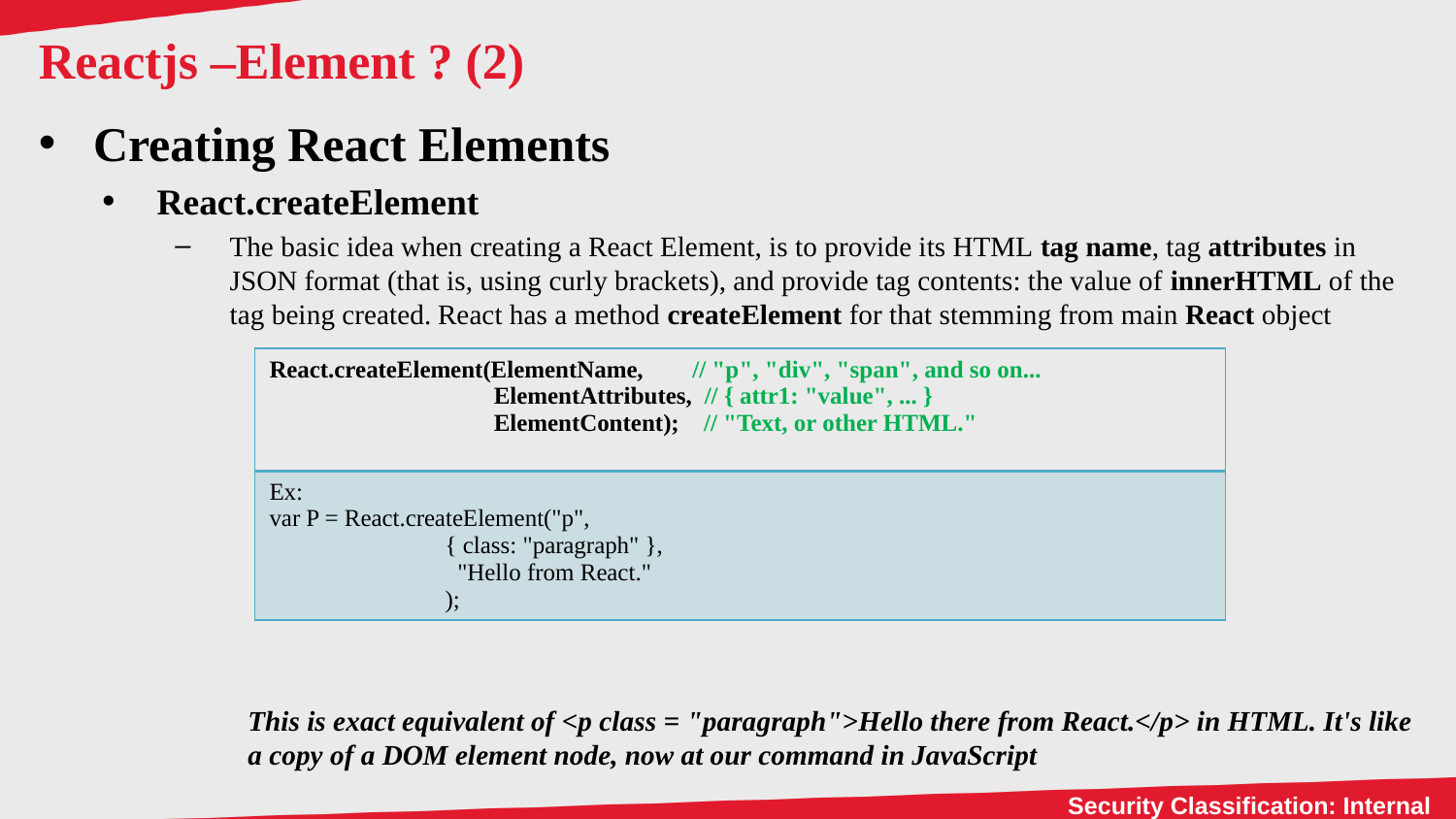

# Reactjs –Element ? (2)
Creating React Elements
React.createElement
The basic idea when creating a React Element, is to provide its HTML tag name, tag attributes in JSON format (that is, using curly brackets), and provide tag contents: the value of innerHTML of the tag being created. React has a method createElement for that stemming from main React object

This is exact equivalent of <p class = "paragraph">Hello there from React.</p> in HTML. It's like a copy of a DOM element node, now at our command in JavaScript

| React.createElement(ElementName, // "p", "div", "span", and so on... ElementAttributes, // { attr1: "value", ... } ElementContent); // "Text, or other HTML." |
| --- |
| Ex: var P = React.createElement("p", { class: "paragraph" }, "Hello from React." ); |